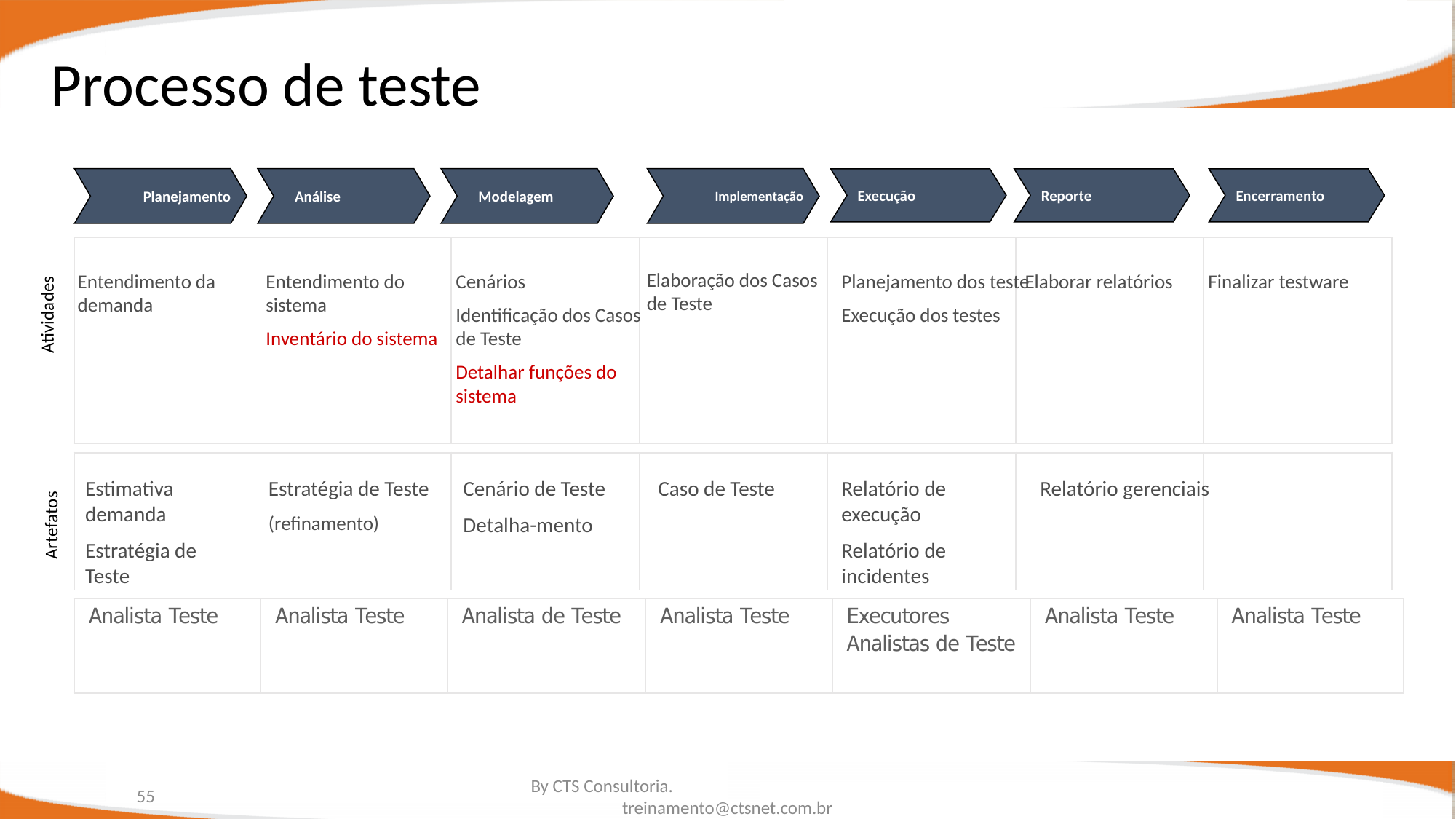

# Processo de teste
Planejamento
   Análise
   Modelagem
Implementação
Execução
Reporte
Encerramento
|  |  |  |  |  |  |  |
| --- | --- | --- | --- | --- | --- | --- |
Elaboração dos Casos de Teste
Entendimento da demanda
Cenários
Identificação dos Casos de Teste
Detalhar funções do sistema
Elaborar relatórios
Finalizar testware
Entendimento do sistema
Inventário do sistema
Planejamento dos teste
Execução dos testes
Atividades
|  |  |  |  |  |  |  |
| --- | --- | --- | --- | --- | --- | --- |
Estimativa demanda
Estratégia de Teste
Cenário de Teste
Detalha-mento
Relatório de execução
Relatório de incidentes
Estratégia de Teste
(refinamento)
Caso de Teste
Relatório gerenciais
Artefatos
| Analista Teste | Analista Teste | Analista de Teste | Analista Teste | Executores Analistas de Teste | Analista Teste | Analista Teste |
| --- | --- | --- | --- | --- | --- | --- |
55